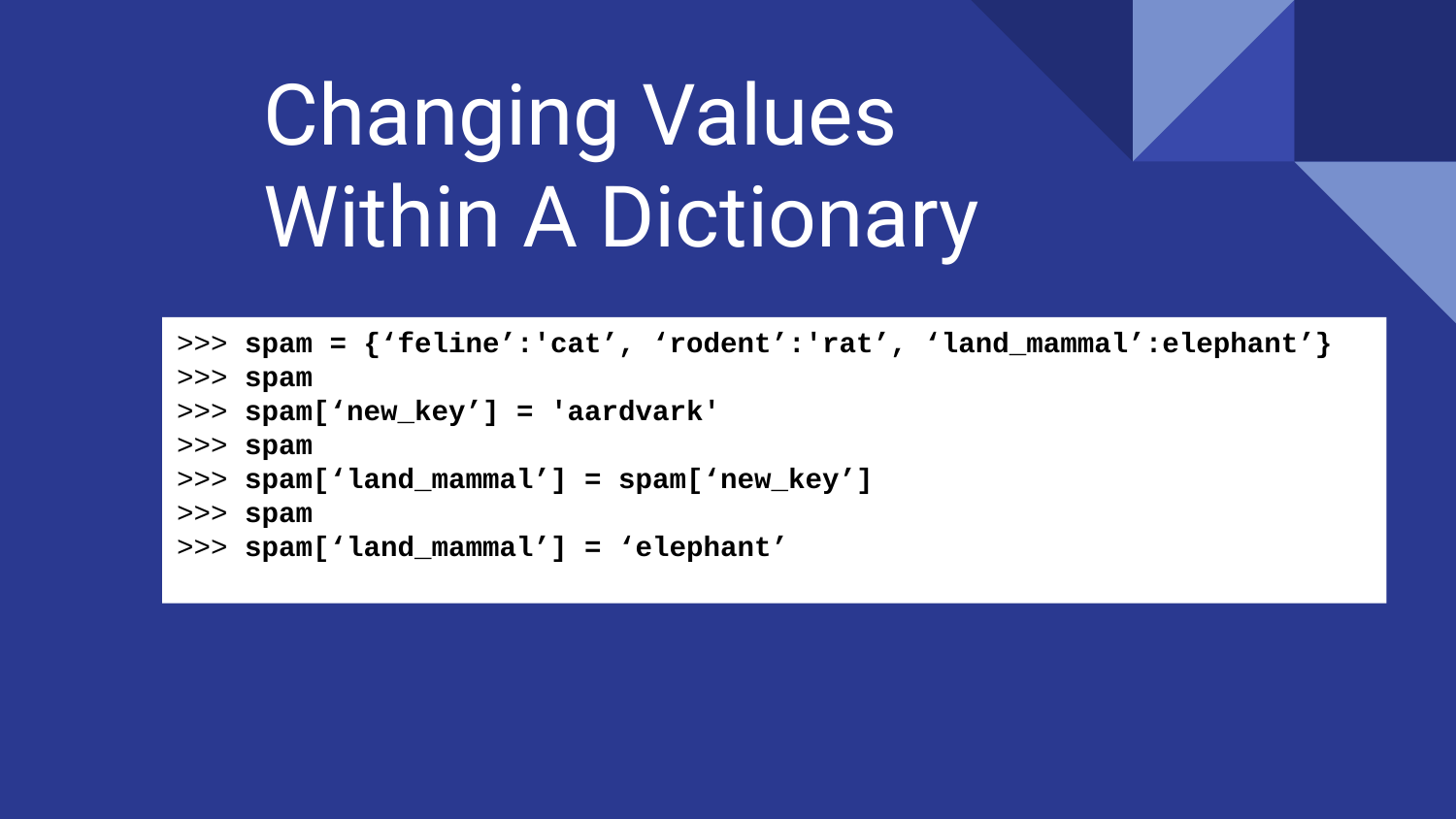

# Changing Values
Within A Dictionary
>>> spam = {‘feline’:'cat’, ‘rodent’:'rat’, ‘land_mammal’:elephant’}
>>> spam
>>> spam[‘new_key’] = 'aardvark'
>>> spam
>>> spam[‘land_mammal’] = spam[‘new_key’]
>>> spam
>>> spam[‘land_mammal’] = ‘elephant’